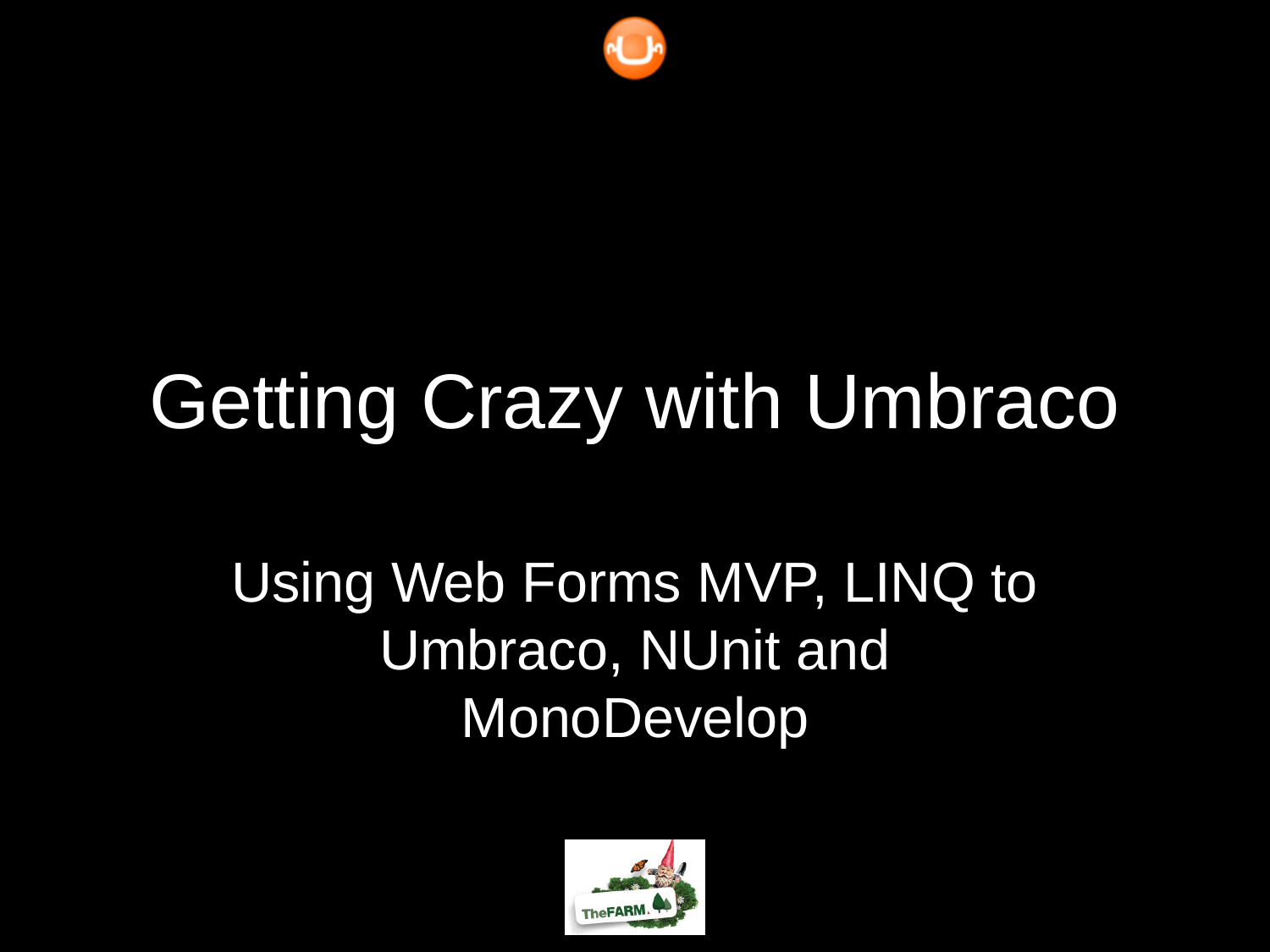

# Getting Crazy with Umbraco
Using Web Forms MVP, LINQ to Umbraco, NUnit and MonoDevelop